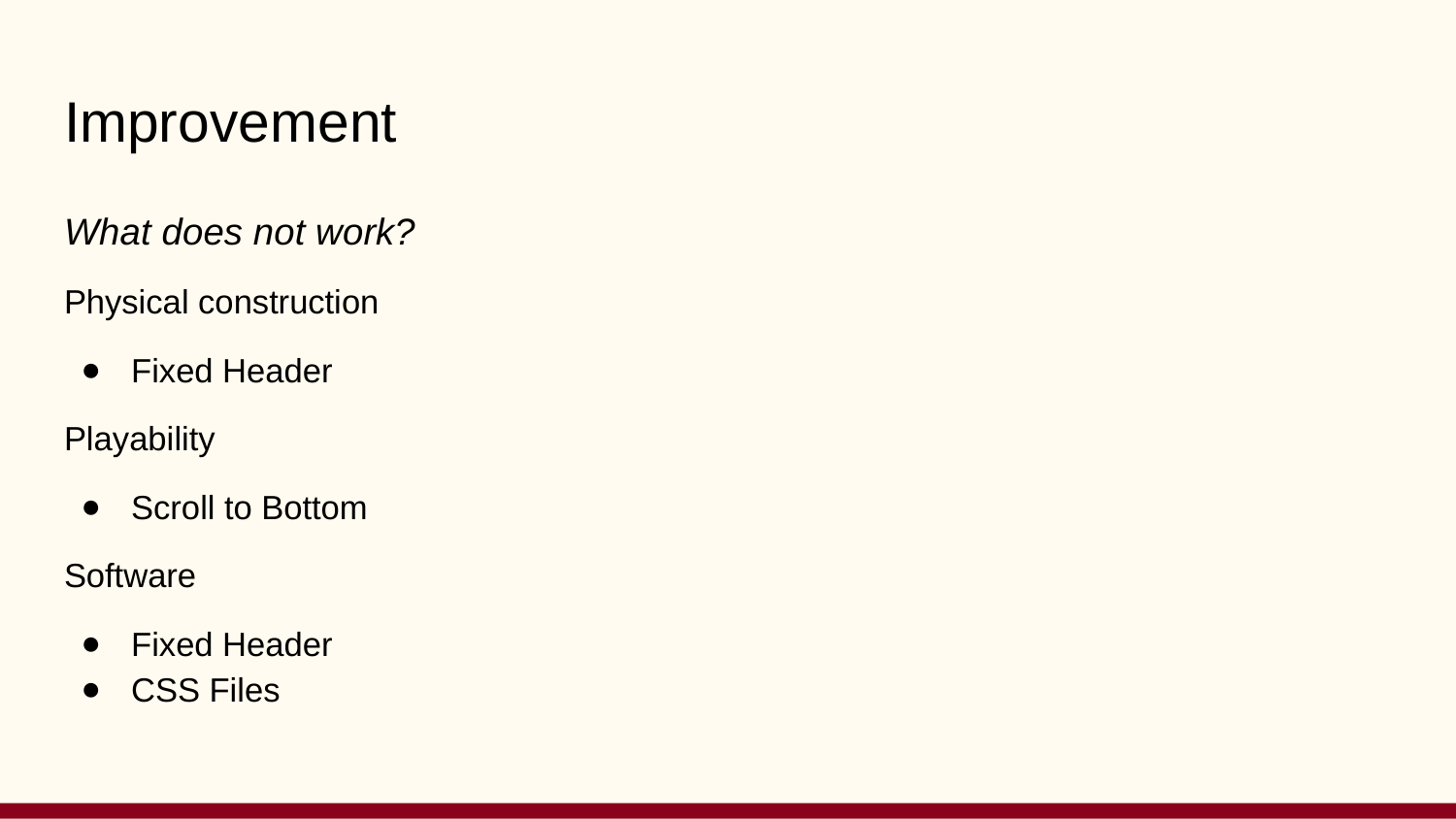

# Improvement
What does not work?
Physical construction
Fixed Header
Playability
Scroll to Bottom
Software
Fixed Header
CSS Files